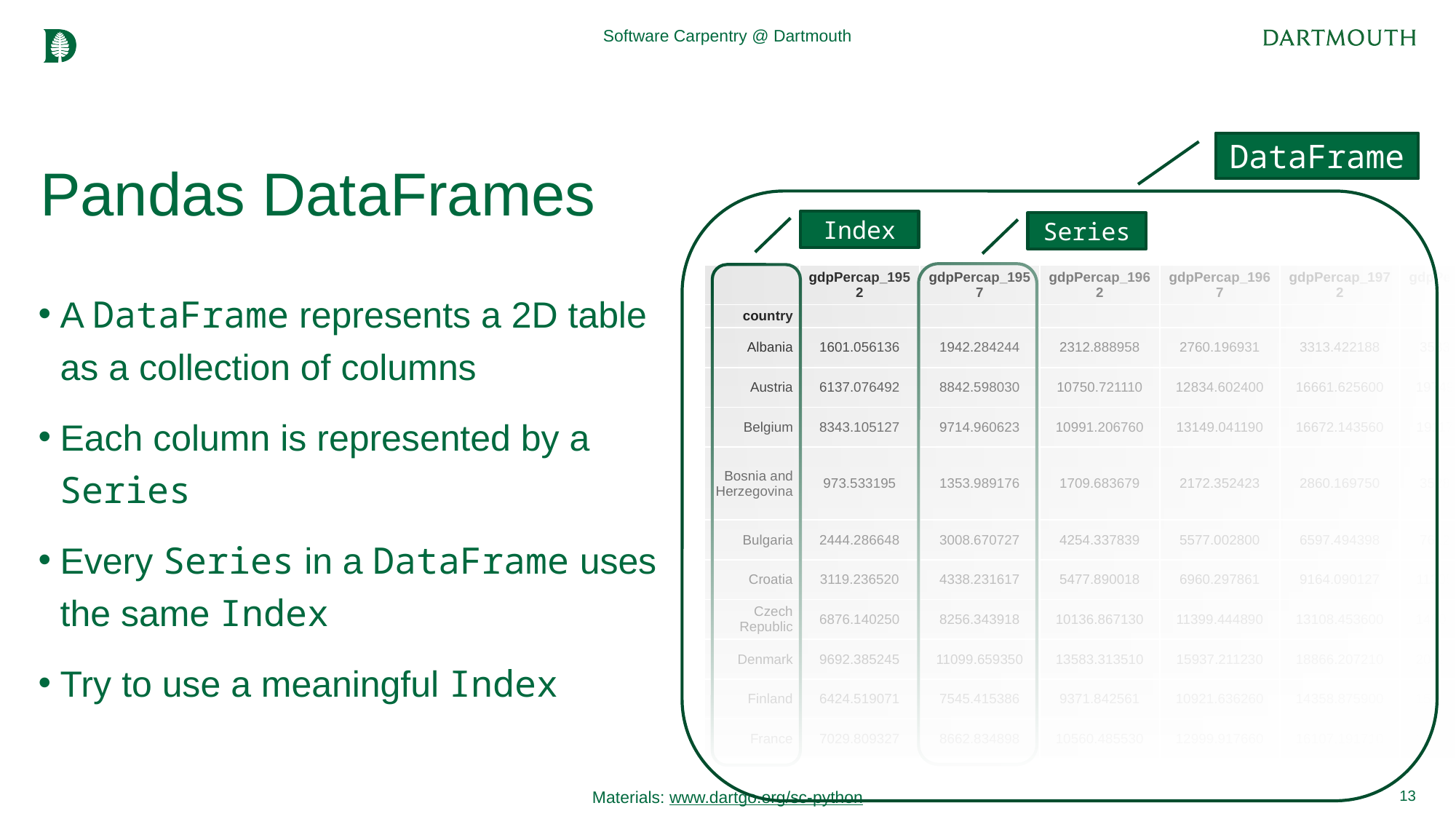

Software Carpentry @ Dartmouth
DataFrame
# Pandas DataFrames

Index
Series

|  | gdpPercap\_1952 | gdpPercap\_1957 | gdpPercap\_1962 | gdpPercap\_1967 | gdpPercap\_1972 | gdpPercap\_1977 | gdpPercap\_1982 | gdpPercap\_1987 | gdpPercap\_1992 | gdpPercap\_1997 | gdpPercap\_2002 | gdpPercap\_2007 |
| --- | --- | --- | --- | --- | --- | --- | --- | --- | --- | --- | --- | --- |
| country |  |  |  |  |  |  |  |  |  |  |  |  |
| Albania | 1601.056136 | 1942.284244 | 2312.888958 | 2760.196931 | 3313.422188 | 3533.003910 | 3630.880722 | 3738.932735 | 2497.437901 | 3193.054604 | 4604.211737 | 5937.029526 |
| Austria | 6137.076492 | 8842.598030 | 10750.721110 | 12834.602400 | 16661.625600 | 19749.422300 | 21597.083620 | 23687.826070 | 27042.018680 | 29095.920660 | 32417.607690 | 36126.492700 |
| Belgium | 8343.105127 | 9714.960623 | 10991.206760 | 13149.041190 | 16672.143560 | 19117.974480 | 20979.845890 | 22525.563080 | 25575.570690 | 27561.196630 | 30485.883750 | 33692.605080 |
| Bosnia and Herzegovina | 973.533195 | 1353.989176 | 1709.683679 | 2172.352423 | 2860.169750 | 3528.481305 | 4126.613157 | 4314.114757 | 2546.781445 | 4766.355904 | 6018.975239 | 7446.298803 |
| Bulgaria | 2444.286648 | 3008.670727 | 4254.337839 | 5577.002800 | 6597.494398 | 7612.240438 | 8224.191647 | 8239.854824 | 6302.623438 | 5970.388760 | 7696.777725 | 10680.792820 |
| Croatia | 3119.236520 | 4338.231617 | 5477.890018 | 6960.297861 | 9164.090127 | 11305.385170 | 13221.821840 | 13822.583940 | 8447.794873 | 9875.604515 | 11628.388950 | 14619.222720 |
| Czech Republic | 6876.140250 | 8256.343918 | 10136.867130 | 11399.444890 | 13108.453600 | 14800.160620 | 15377.228550 | 16310.443400 | 14297.021220 | 16048.514240 | 17596.210220 | 22833.308510 |
| Denmark | 9692.385245 | 11099.659350 | 13583.313510 | 15937.211230 | 18866.207210 | 20422.901500 | 21688.040480 | 25116.175810 | 26406.739850 | 29804.345670 | 32166.500060 | 35278.418740 |
| Finland | 6424.519071 | 7545.415386 | 9371.842561 | 10921.636260 | 14358.875900 | 15605.422830 | 18533.157610 | 21141.012230 | 20647.164990 | 23723.950200 | 28204.590570 | 33207.084400 |
| France | 7029.809327 | 8662.834898 | 10560.485530 | 12999.917660 | 16107.191710 | 18292.635140 | 20293.897460 | 22066.442140 | 24703.796150 | 25889.784870 | 28926.032340 | 30470.016700 |

A DataFrame represents a 2D table as a collection of columns
Each column is represented by a Series
Every Series in a DataFrame uses the same Index
Try to use a meaningful Index
13